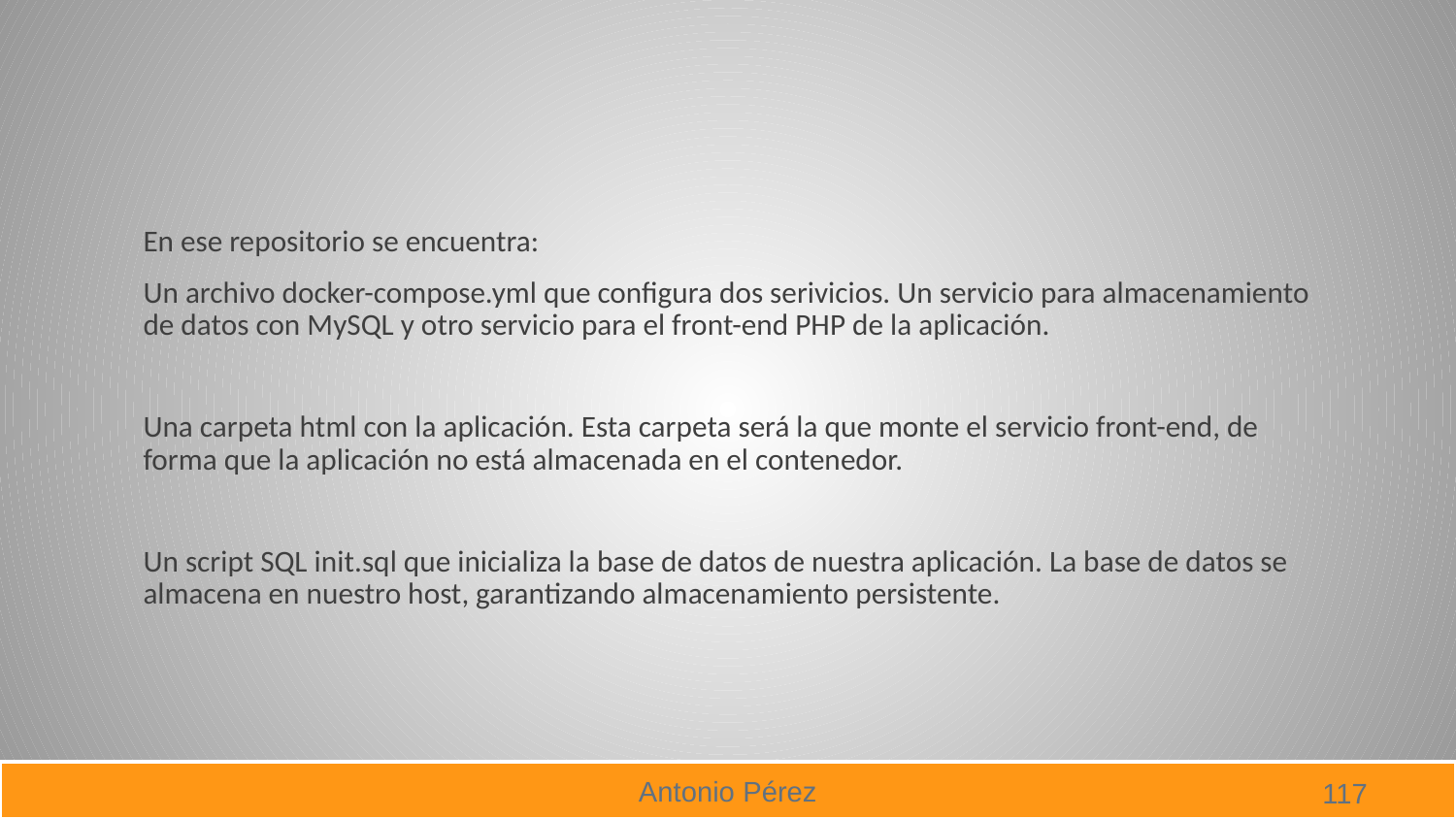

#
En ese repositorio se encuentra:
Un archivo docker-compose.yml que configura dos serivicios. Un servicio para almacenamiento de datos con MySQL y otro servicio para el front-end PHP de la aplicación.

Una carpeta html con la aplicación. Esta carpeta será la que monte el servicio front-end, de forma que la aplicación no está almacenada en el contenedor.

Un script SQL init.sql que inicializa la base de datos de nuestra aplicación. La base de datos se almacena en nuestro host, garantizando almacenamiento persistente.